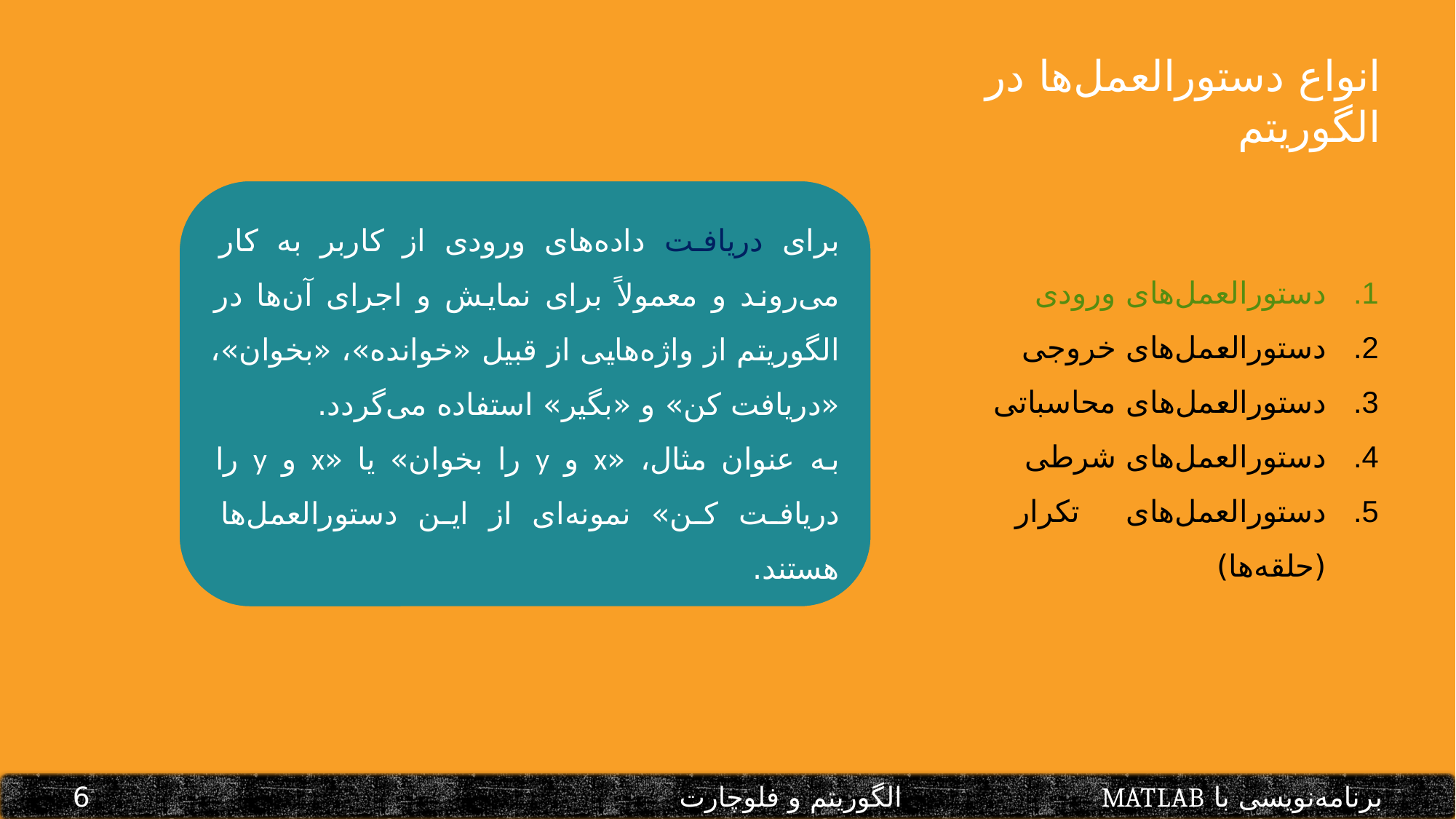

انواع دستورالعمل‌ها در الگوریتم
برای دریافت داده‌های ورودی از کاربر به کار می‌روند و معمولاً برای نمایش و اجرای آن‌ها در الگوریتم از واژه‌هایی از قبیل «خوانده»، «بخوان»، «دریافت کن» و «بگیر» استفاده می‌گردد.
به عنوان مثال، «x و y را بخوان» یا «x و y را دریافت کن» نمونه‌ای از این دستورالعمل‌ها هستند.
دستورالعمل‌های ورودی
دستورالعمل‌های خروجی
دستورالعمل‌های محاسباتی
دستورالعمل‌های شرطی
دستورالعمل‌های تکرار (حلقه‌ها)
برنامه‌نویسی با MATLAB			     الگوریتم و فلوچارت						 6